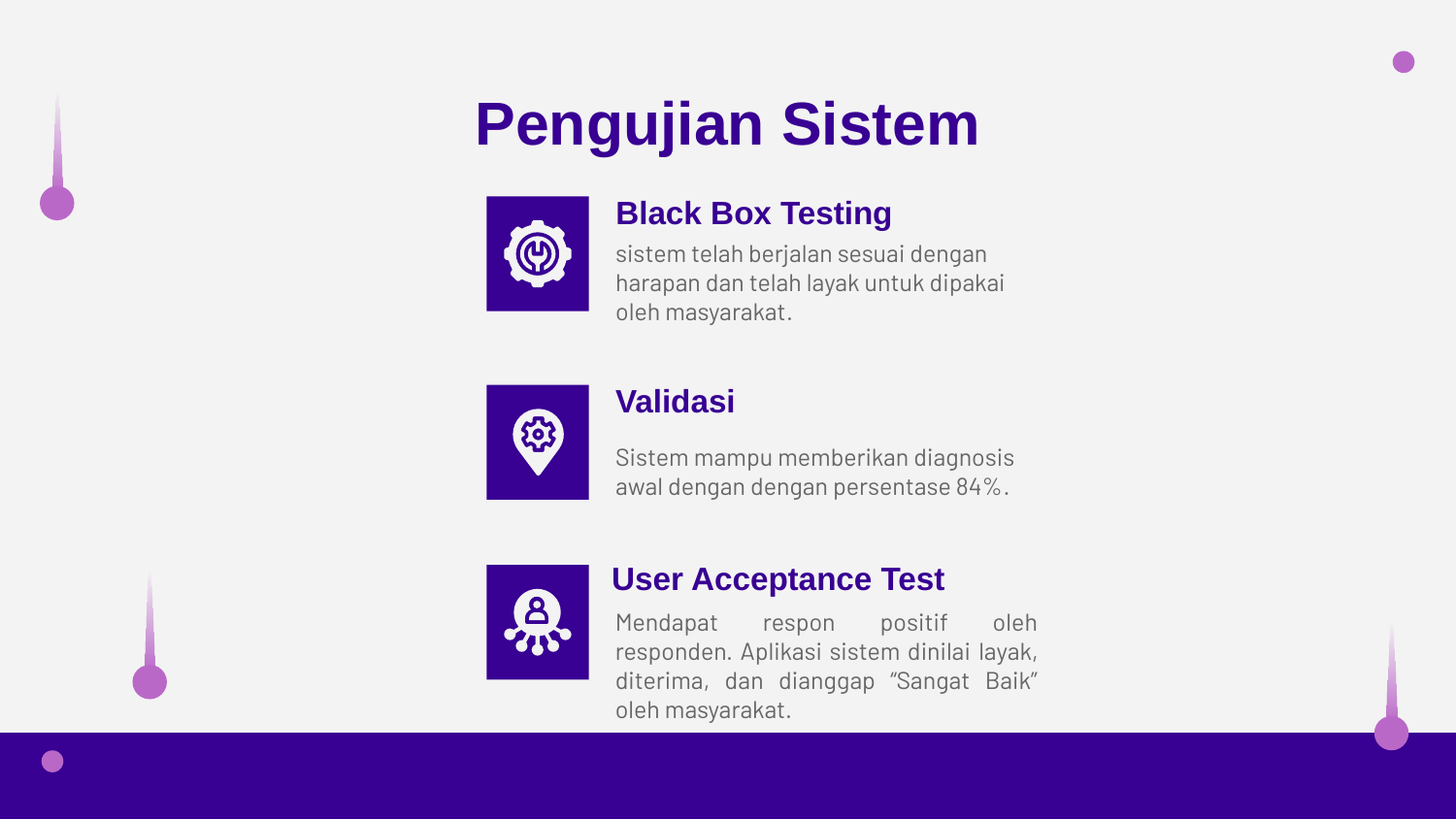

# Pengujian Sistem
Black Box Testing

sistem telah berjalan sesuai dengan harapan dan telah layak untuk dipakai oleh masyarakat.
Validasi

Sistem mampu memberikan diagnosis awal dengan dengan persentase 84%.

User Acceptance Test

Mendapat respon positif oleh responden. Aplikasi sistem dinilai layak, diterima, dan dianggap “Sangat Baik” oleh masyarakat.